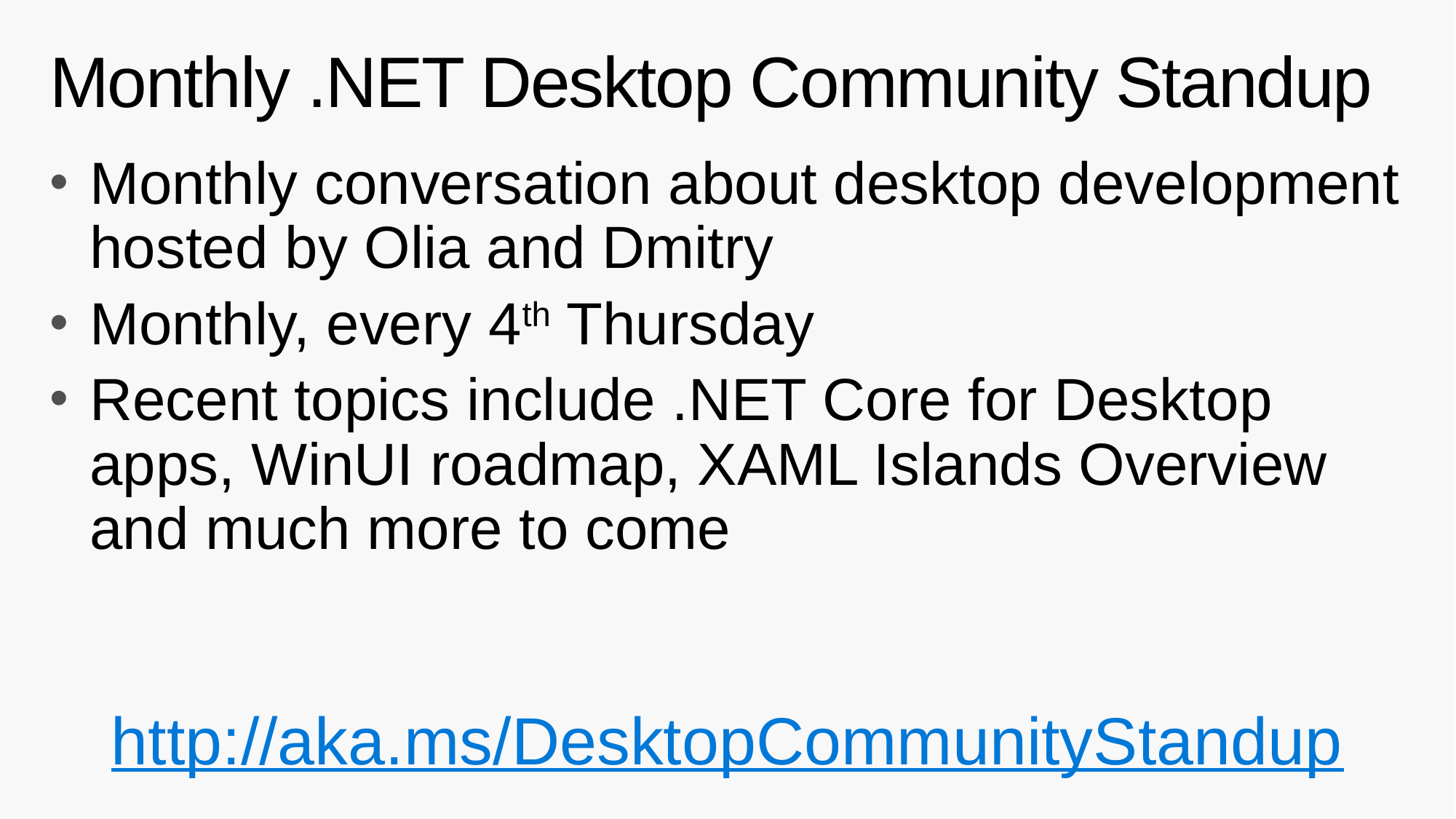

# Monthly .NET Desktop Community Standup
Monthly conversation about desktop development hosted by Olia and Dmitry
Monthly, every 4th Thursday
Recent topics include .NET Core for Desktop apps, WinUI roadmap, XAML Islands Overview and much more to come
http://aka.ms/DesktopCommunityStandup